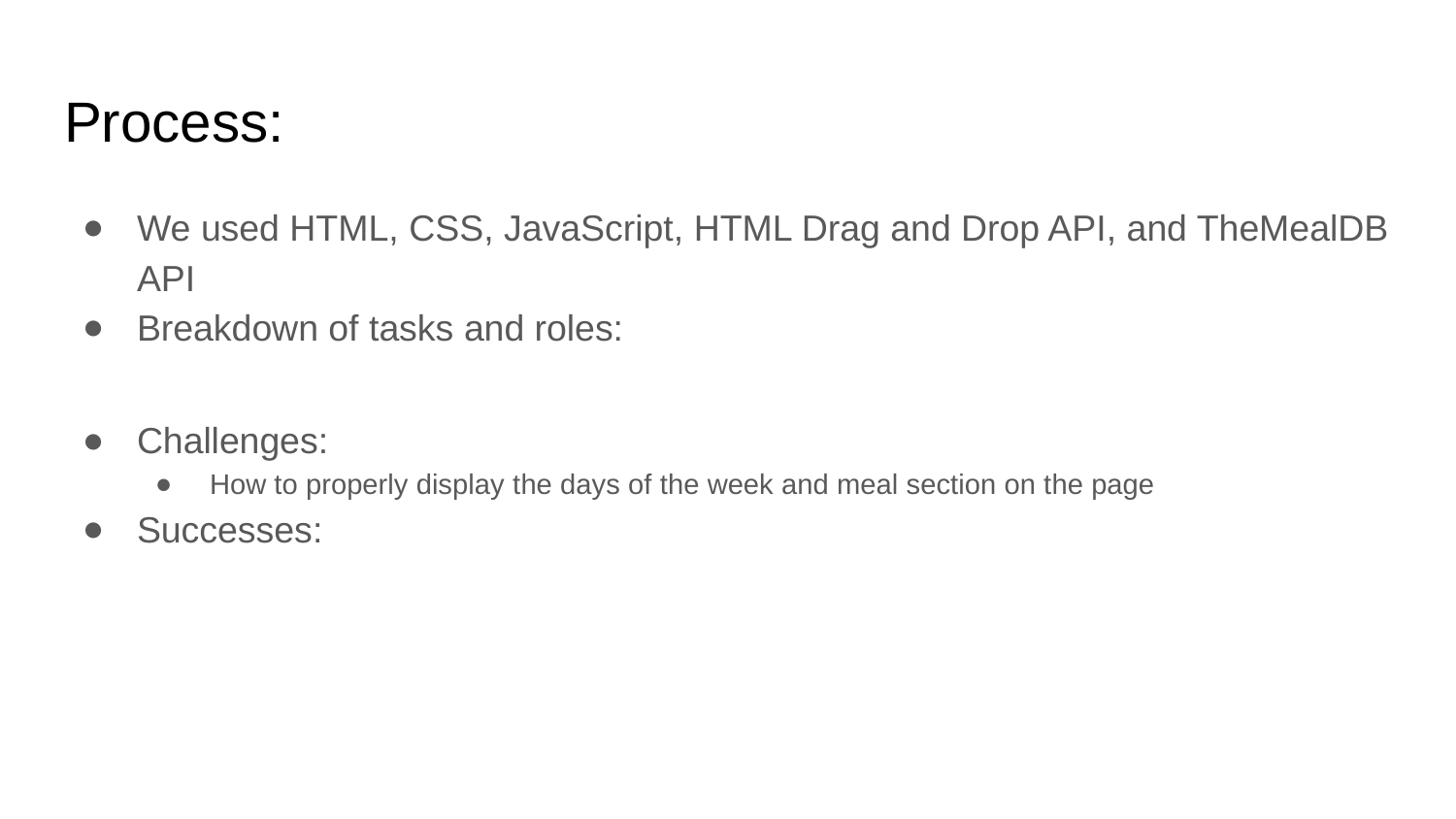

# Process:
We used HTML, CSS, JavaScript, HTML Drag and Drop API, and TheMealDB API
Breakdown of tasks and roles:

Challenges:
How to properly display the days of the week and meal section on the page
Successes: